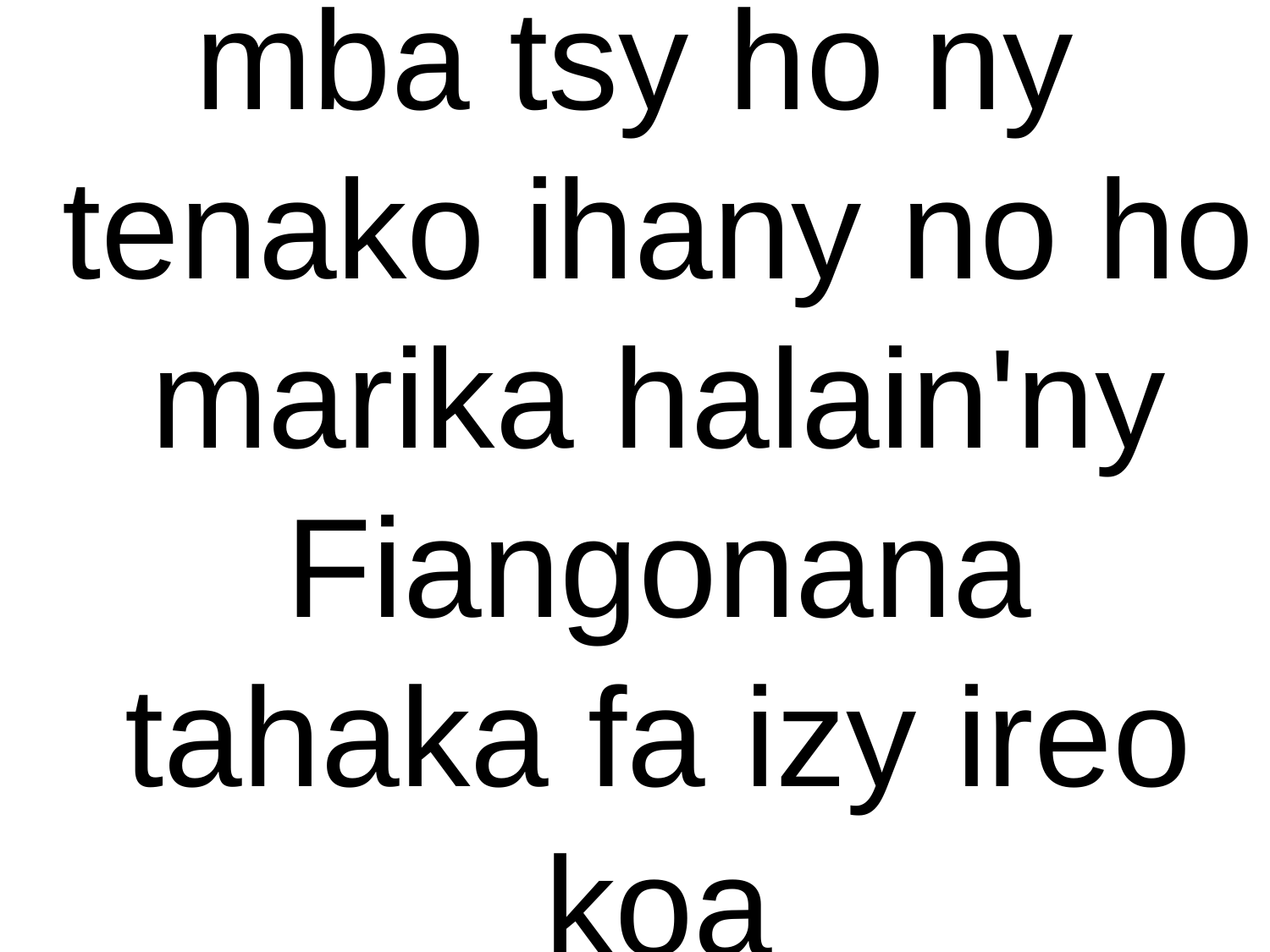

mba tsy ho ny tenako ihany no ho marika halain'ny Fiangonana tahaka fa izy ireo koa